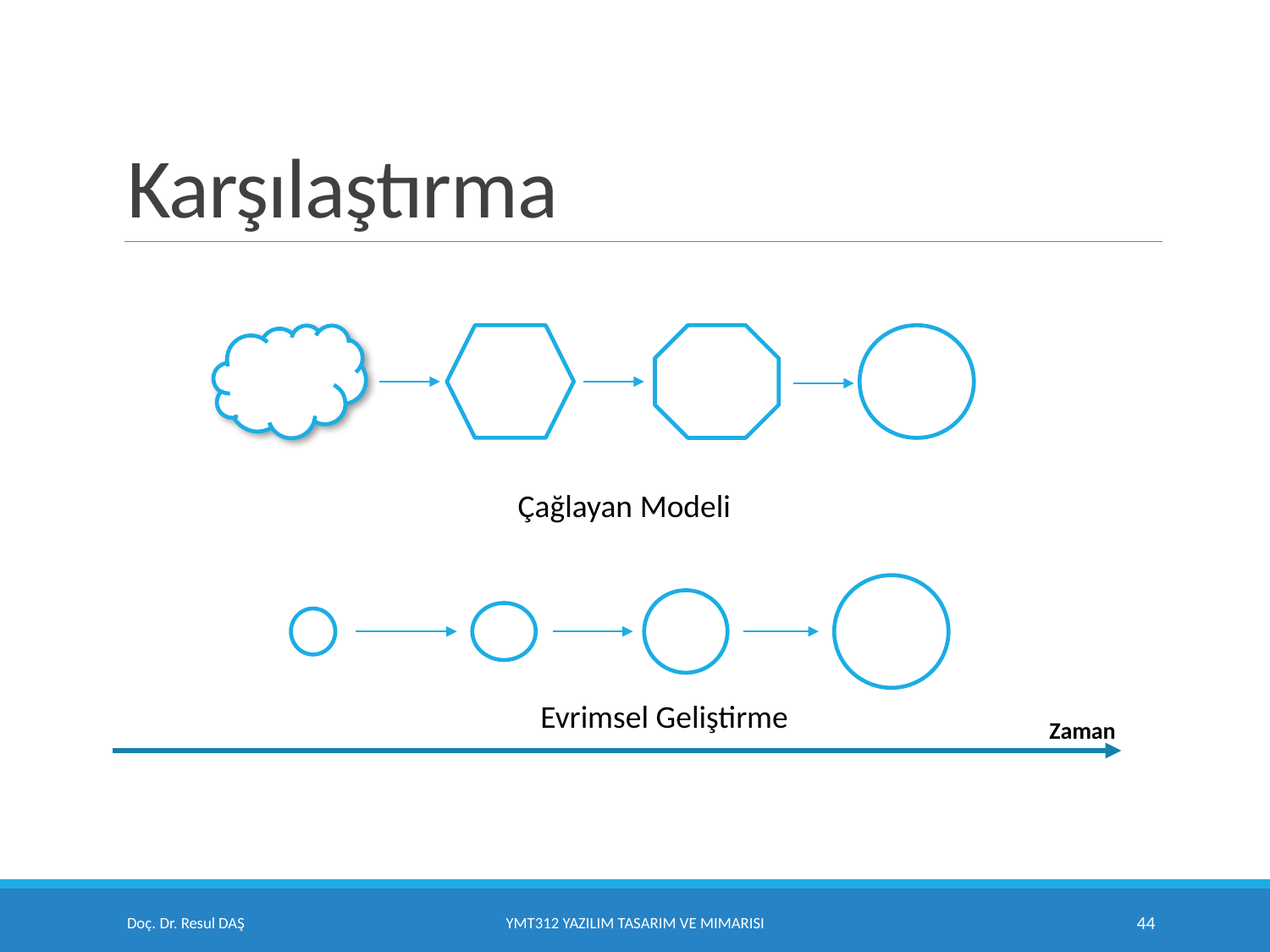

# Karşılaştırma

Çağlayan Modeli

Evrimsel Geliştirme
Zaman
Doç. Dr. Resul DAŞ
YMT312 Yazılım Tasarım ve Mimarisi
44